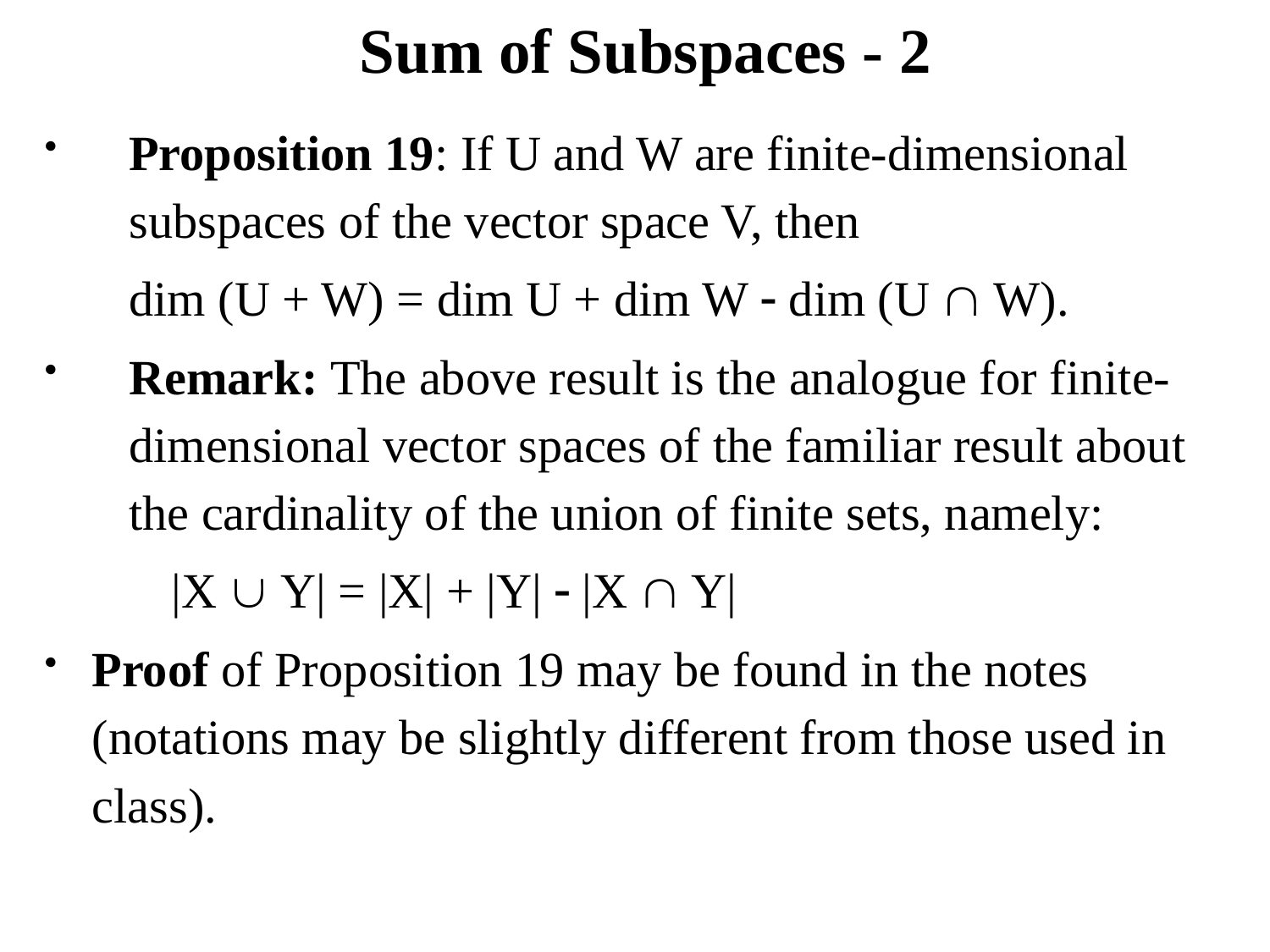

# Sum of Subspaces - 2
Proposition 19: If U and W are finite-dimensional subspaces of the vector space V, then
	dim (U + W) = dim U + dim W − dim (U ∩ W).
Remark: The above result is the analogue for finite-dimensional vector spaces of the familiar result about the cardinality of the union of finite sets, namely:
	|X ∪ Y| = |X| + |Y| − |X ∩ Y|
Proof of Proposition 19 may be found in the notes (notations may be slightly different from those used in class).